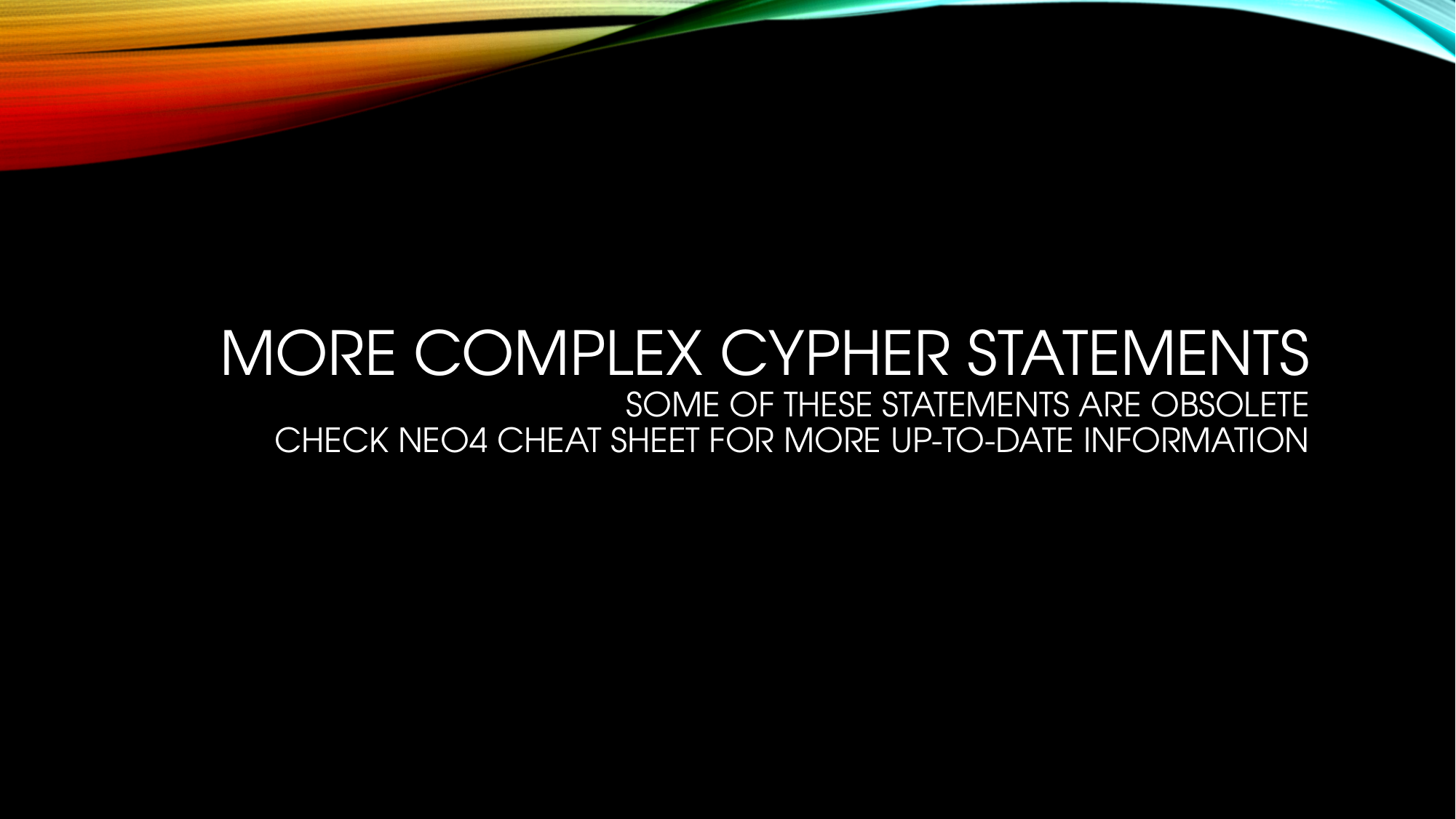

# More complex Cypher statements Some of these statements are obsolete Check Neo4 cheat sheet for more up-to-date Information